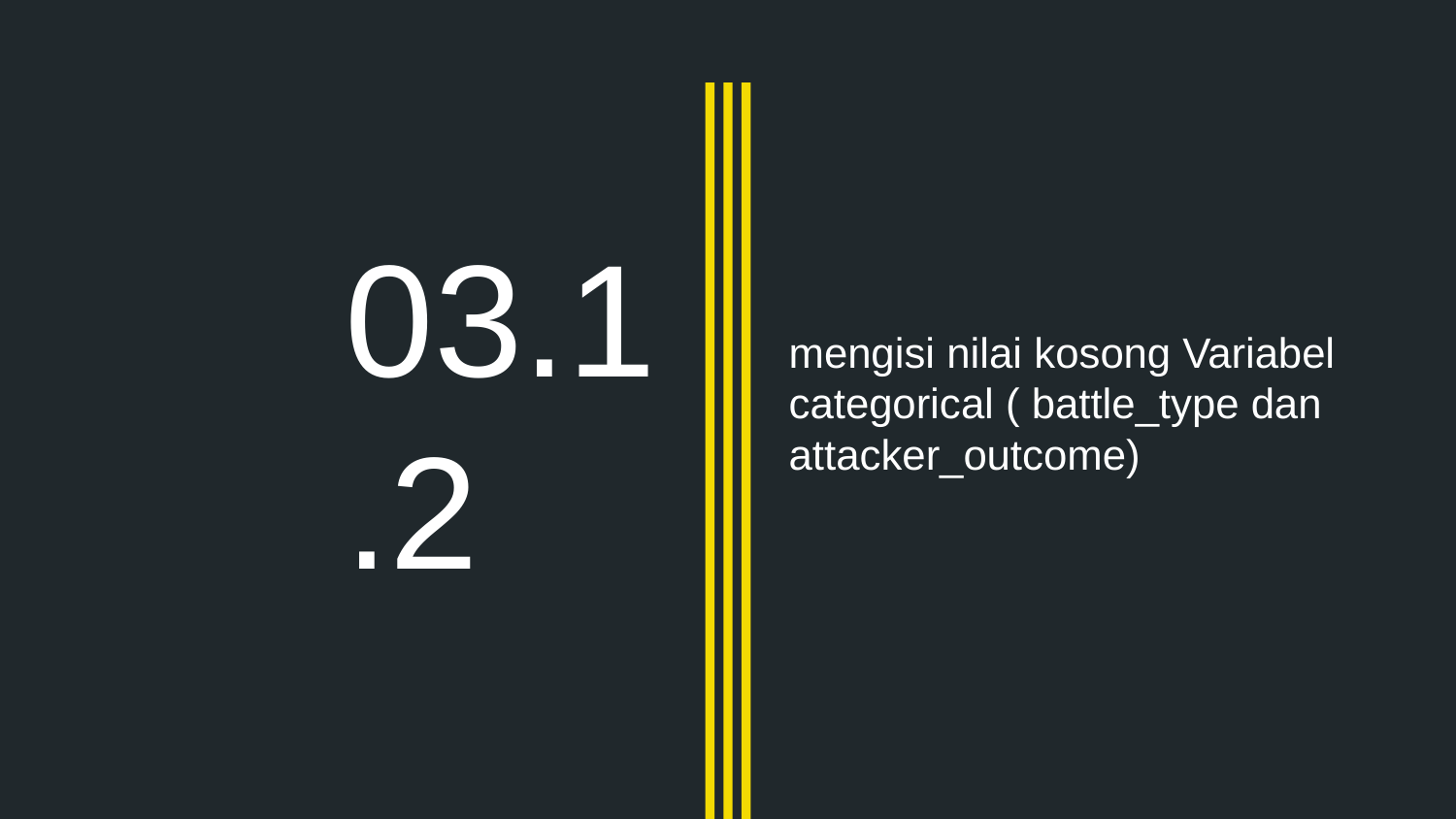

# 03.1.2
mengisi nilai kosong Variabel categorical ( battle_type dan attacker_outcome)